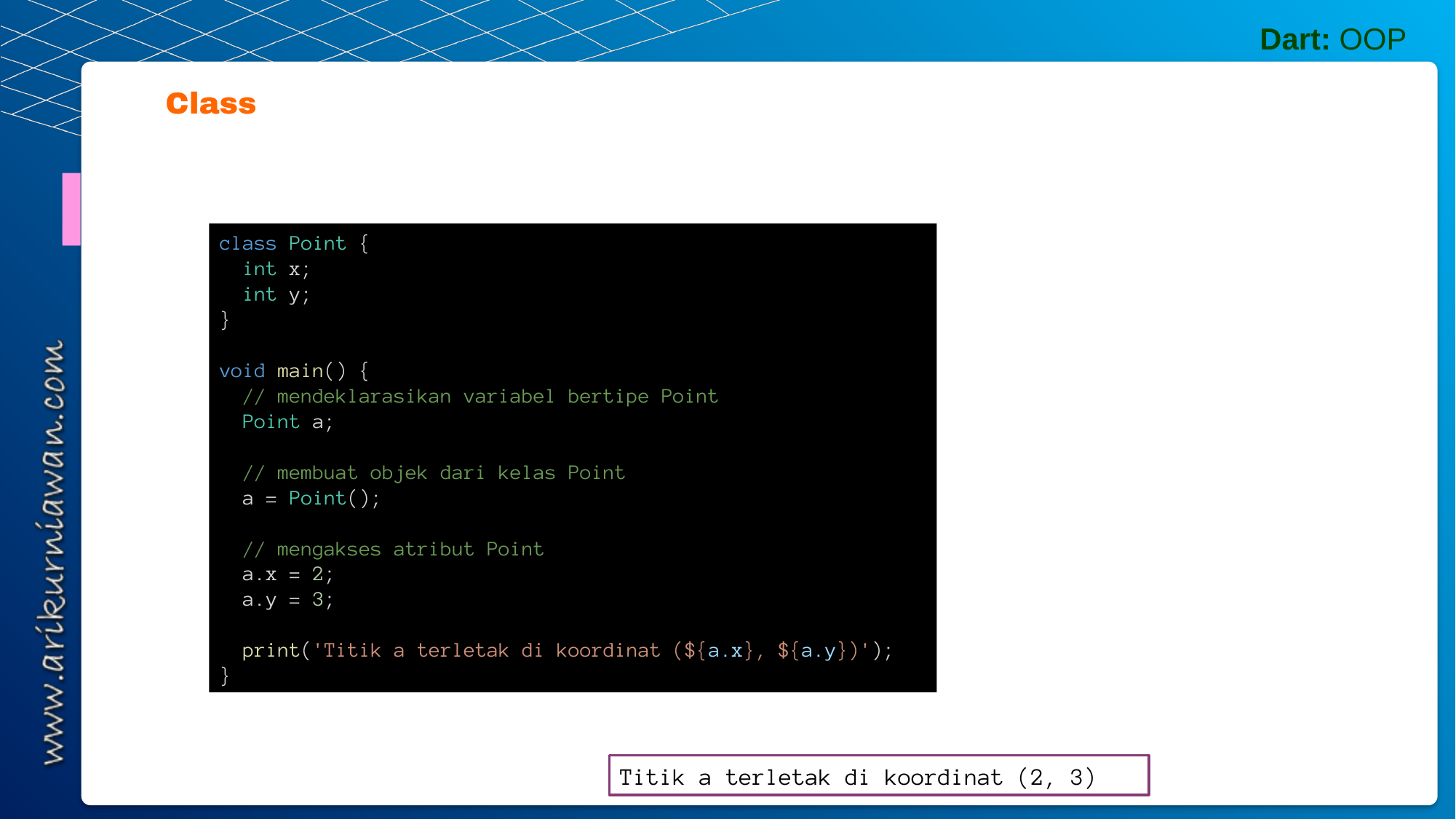

Dart: OOP
Class
class Point {
  int x;
  int y;
}
void main() {
  // mendeklarasikan variabel bertipe Point
  Point a;
  // membuat objek dari kelas Point
  a = Point();
  // mengakses atribut Point
  a.x = 2;
  a.y = 3;
  print('Titik a terletak di koordinat (${a.x}, ${a.y})');
}
Titik a terletak di koordinat (2, 3)